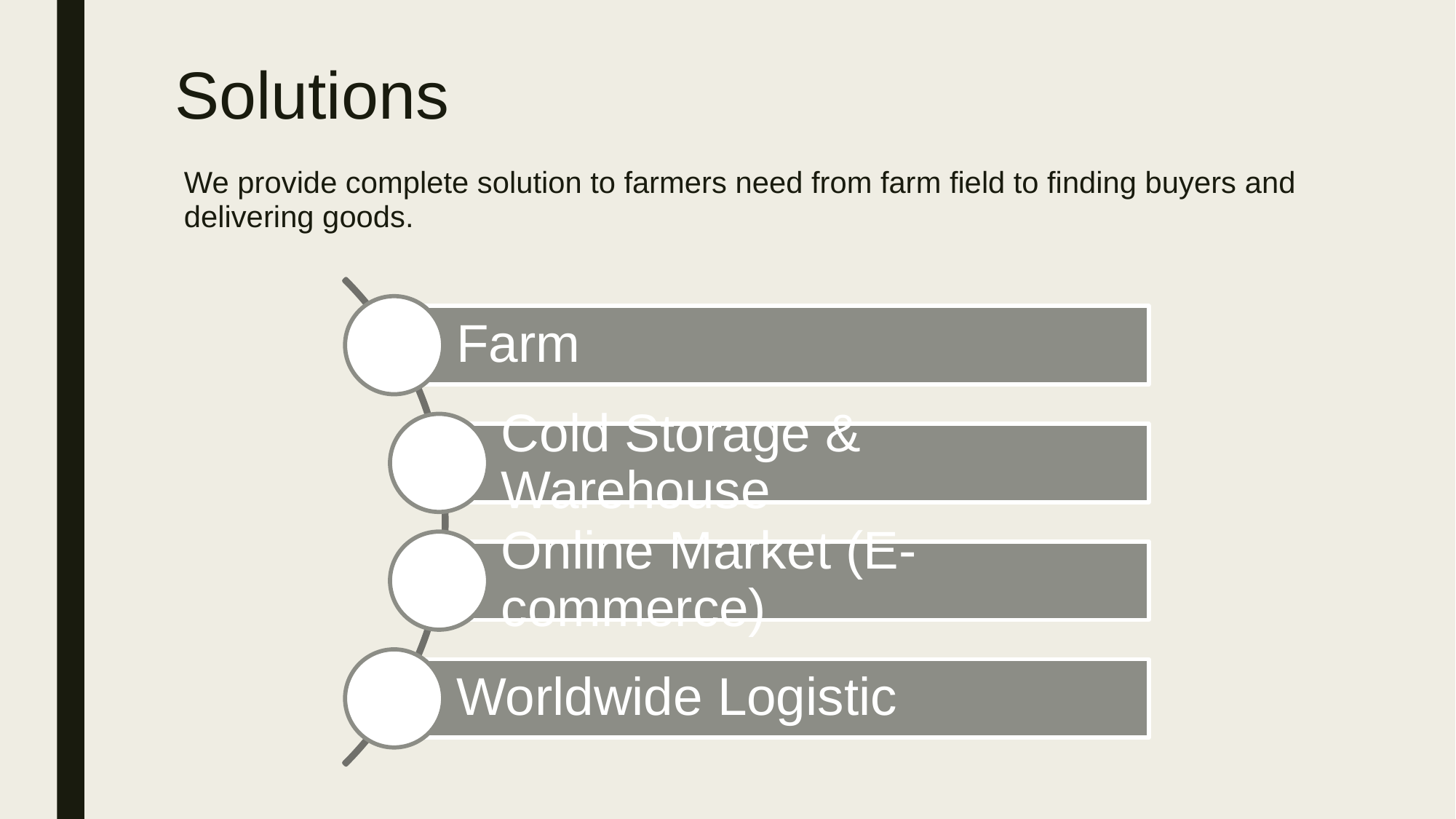

# Solutions
We provide complete solution to farmers need from farm field to finding buyers and delivering goods.

Farm
Cold Storage & Warehouse
Online Market (E-commerce)
Worldwide Logistic